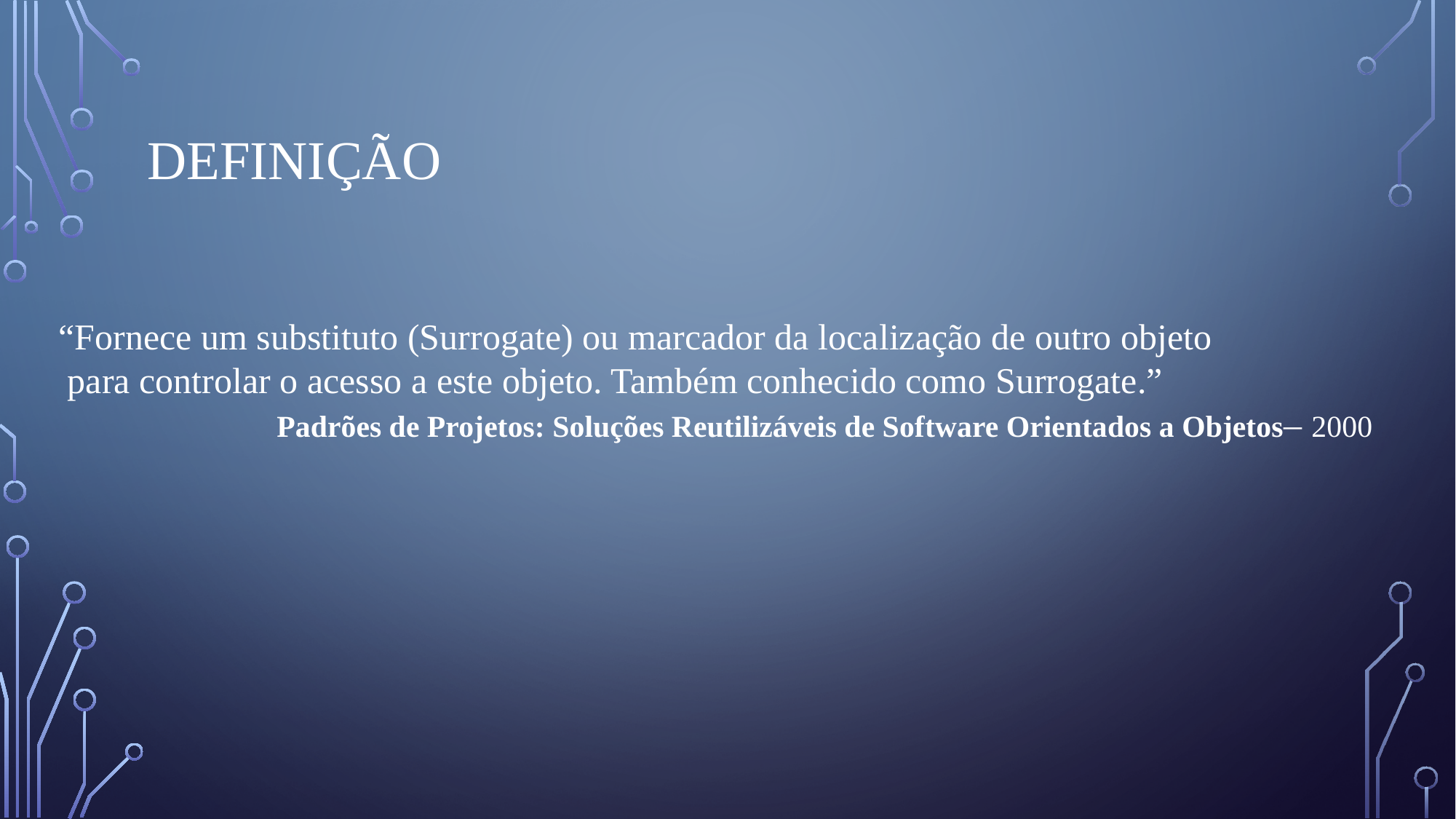

# Definição
“Fornece um substituto (Surrogate) ou marcador da localização de outro objeto
 para controlar o acesso a este objeto. Também conhecido como Surrogate.”
		Padrões de Projetos: Soluções Reutilizáveis de Software Orientados a Objetos– 2000